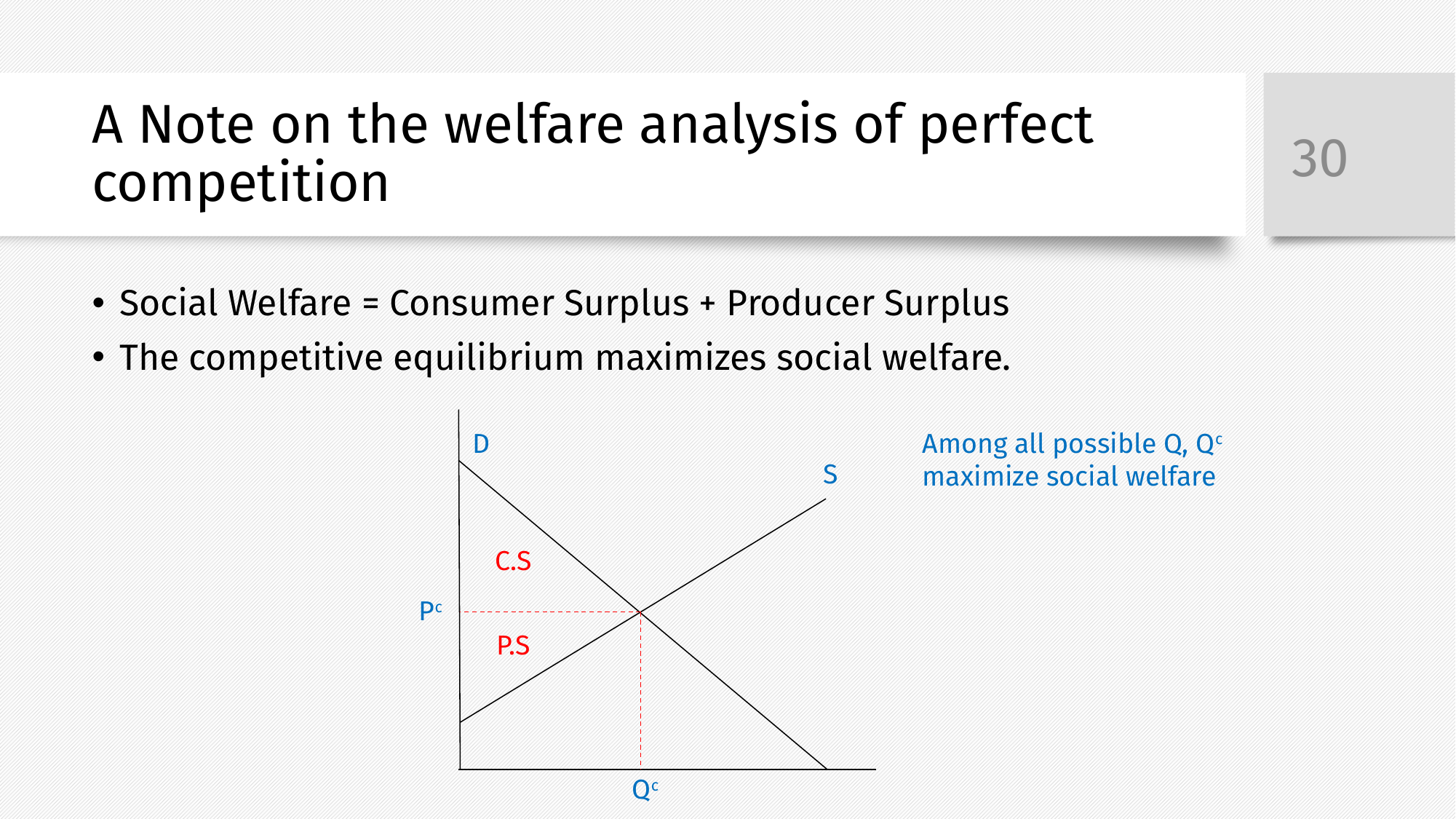

30
# A Note on the welfare analysis of perfect competition
Social Welfare = Consumer Surplus + Producer Surplus
The competitive equilibrium maximizes social welfare.
D
Among all possible Q, Qc
maximize social welfare
S
C.S
Pc
P.S
Qc